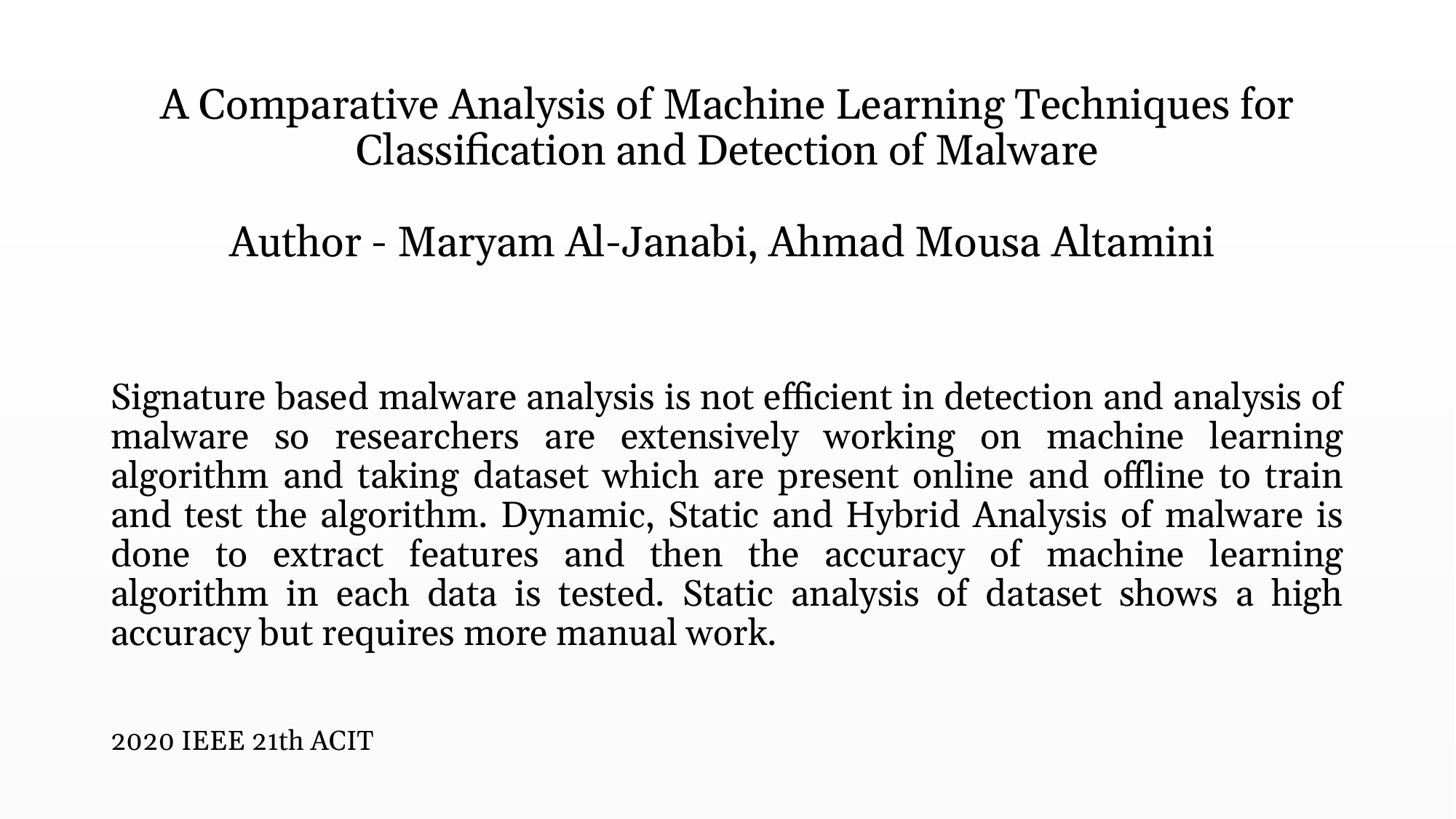

# A Comparative Analysis of Machine Learning Techniques for Classification and Detection of Malware Author - Maryam Al-Janabi, Ahmad Mousa Altamini

Signature based malware analysis is not efficient in detection and analysis of malware so researchers are extensively working on machine learning algorithm and taking dataset which are present online and offline to train and test the algorithm. Dynamic, Static and Hybrid Analysis of malware is done to extract features and then the accuracy of machine learning algorithm in each data is tested. Static analysis of dataset shows a high accuracy but requires more manual work.
2020 IEEE 21th ACIT